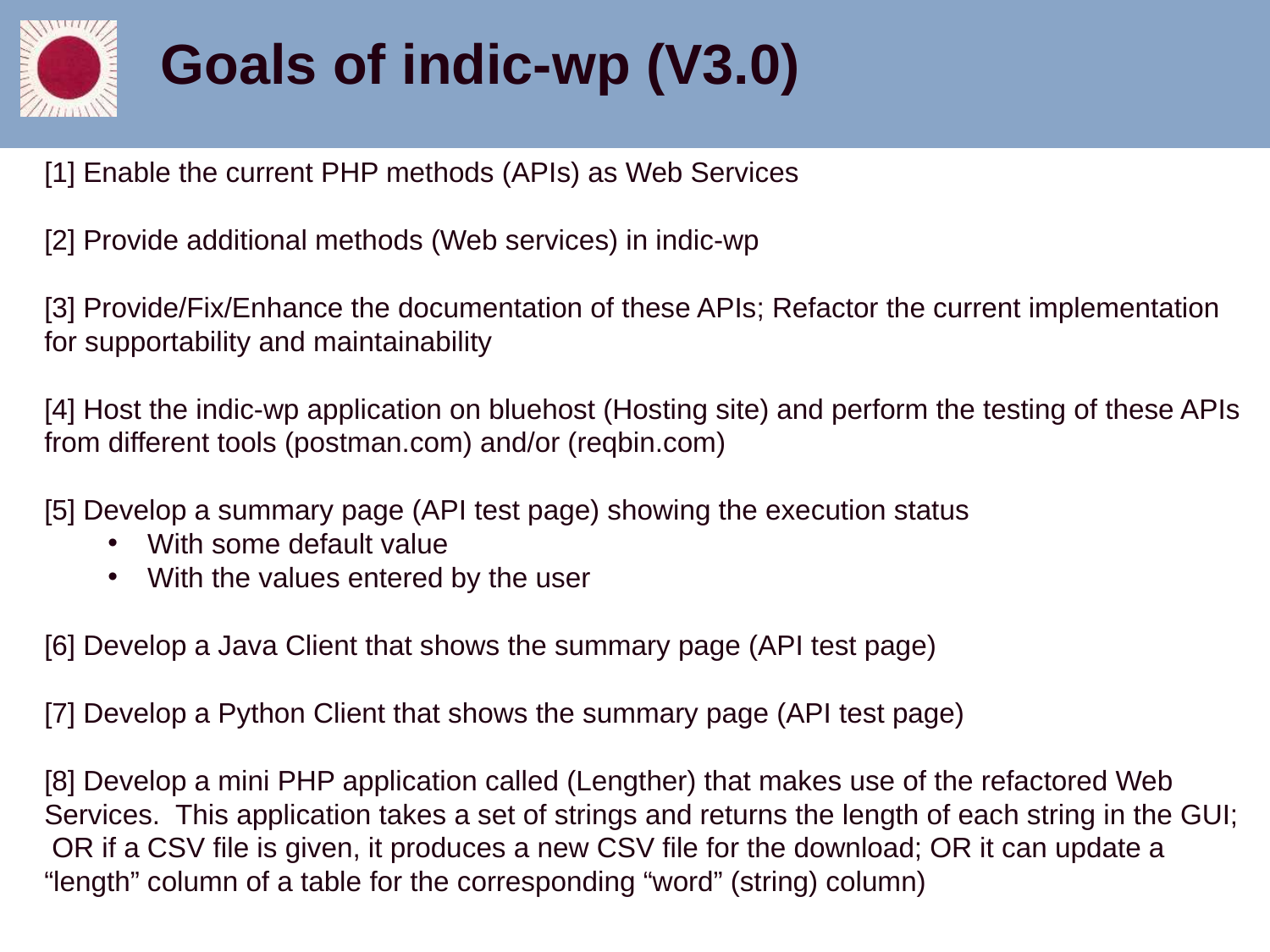

Goals of indic-wp (V3.0)
[1] Enable the current PHP methods (APIs) as Web Services

[2] Provide additional methods (Web services) in indic-wp

[3] Provide/Fix/Enhance the documentation of these APIs; Refactor the current implementation for supportability and maintainability

[4] Host the indic-wp application on bluehost (Hosting site) and perform the testing of these APIs from different tools (postman.com) and/or (reqbin.com)

[5] Develop a summary page (API test page) showing the execution status
With some default value
With the values entered by the user

[6] Develop a Java Client that shows the summary page (API test page)

[7] Develop a Python Client that shows the summary page (API test page)

[8] Develop a mini PHP application called (Lengther) that makes use of the refactored Web Services.  This application takes a set of strings and returns the length of each string in the GUI;  OR if a CSV file is given, it produces a new CSV file for the download; OR it can update a “length” column of a table for the corresponding “word” (string) column)